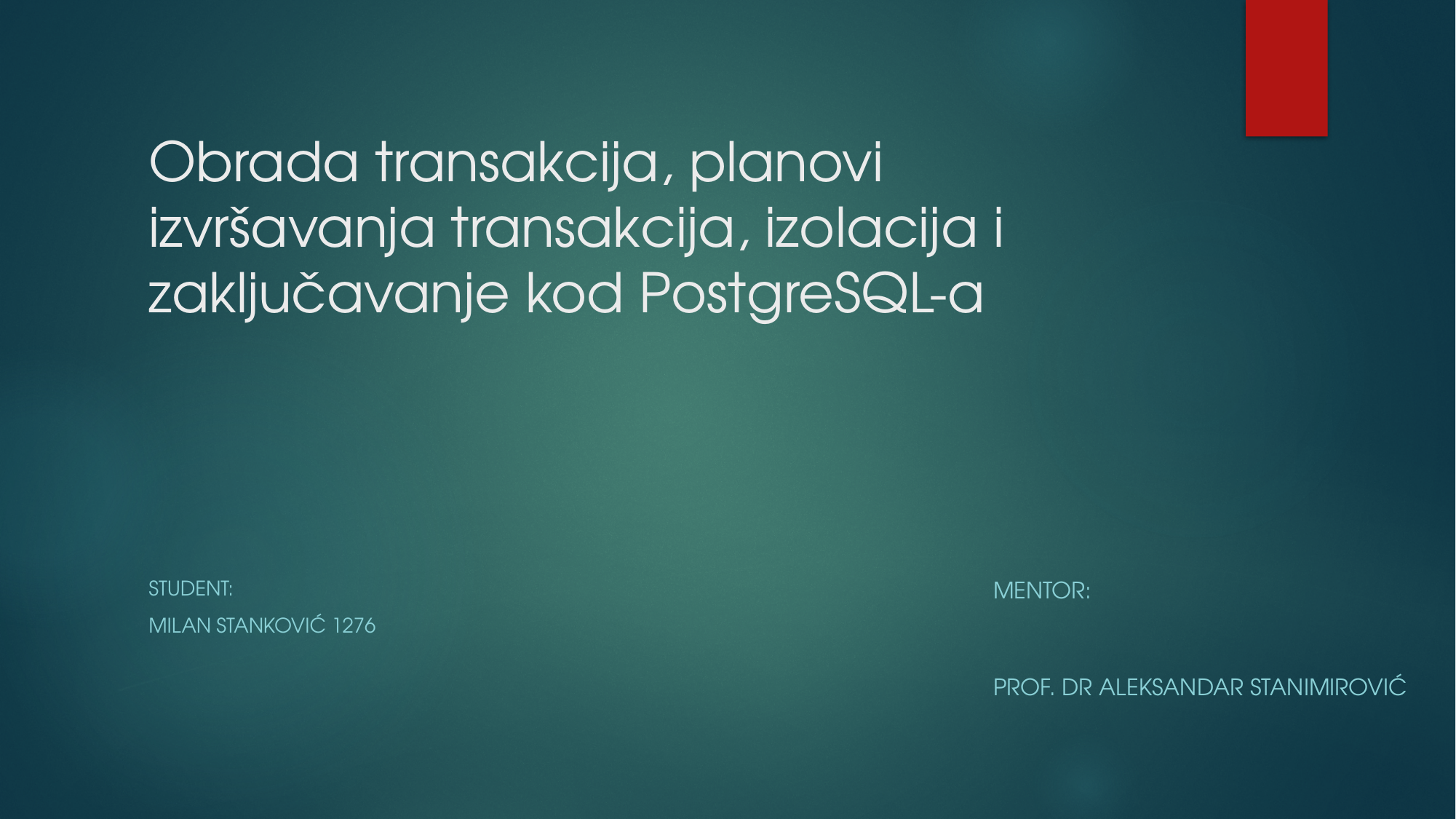

# Obrada transakcija, planovi izvršavanja transakcija, izolacija i zaključavanje kod PostgreSQL-a
Student:
Milan Stanković 1276
Mentor:
Prof. dr Aleksandar Stanimirović